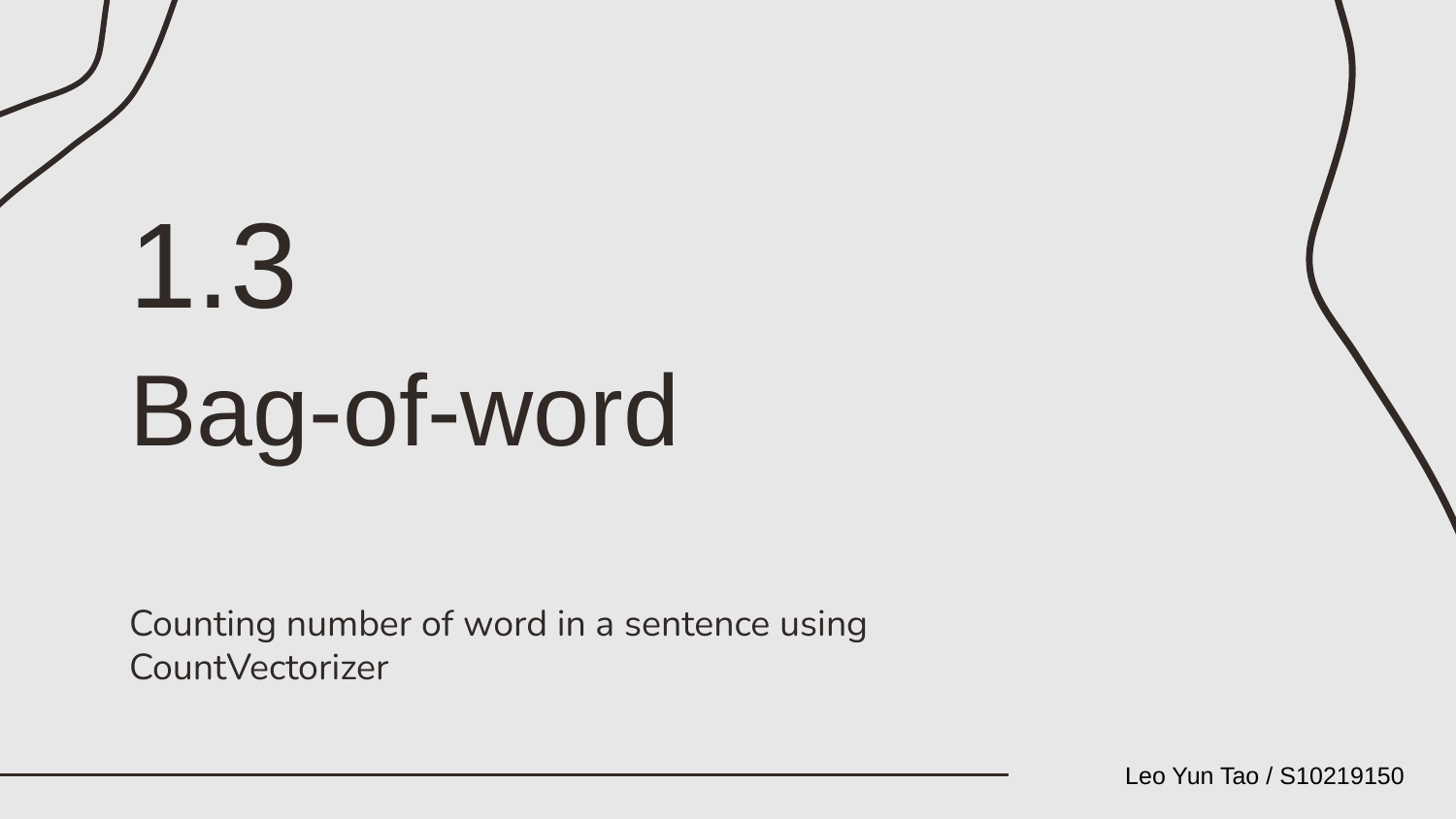

1.3
# Bag-of-word
Counting number of word in a sentence using CountVectorizer
Leo Yun Tao / S10219150